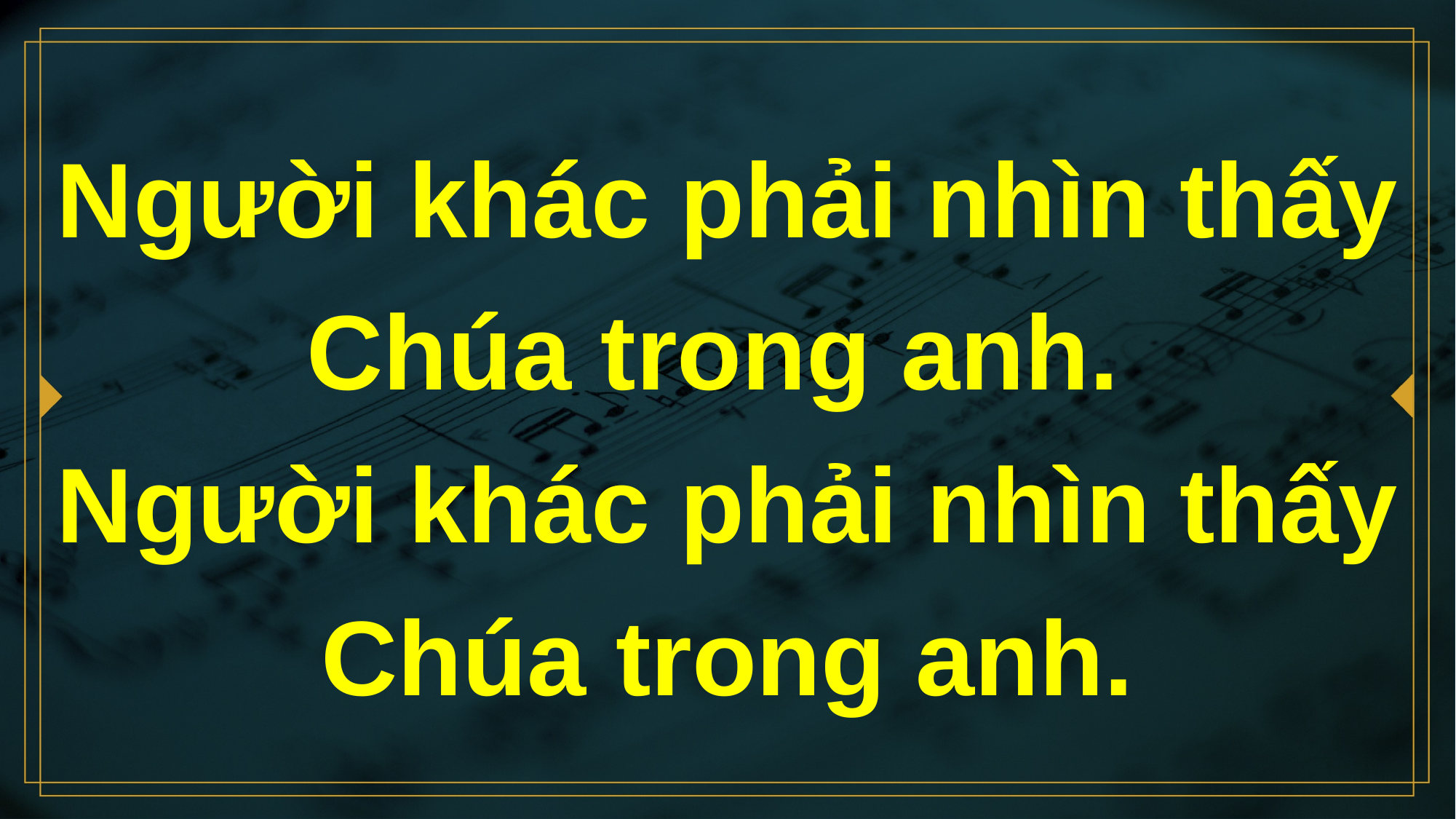

# Người khác phải nhìn thấy Chúa trong anh. Người khác phải nhìn thấy Chúa trong anh.